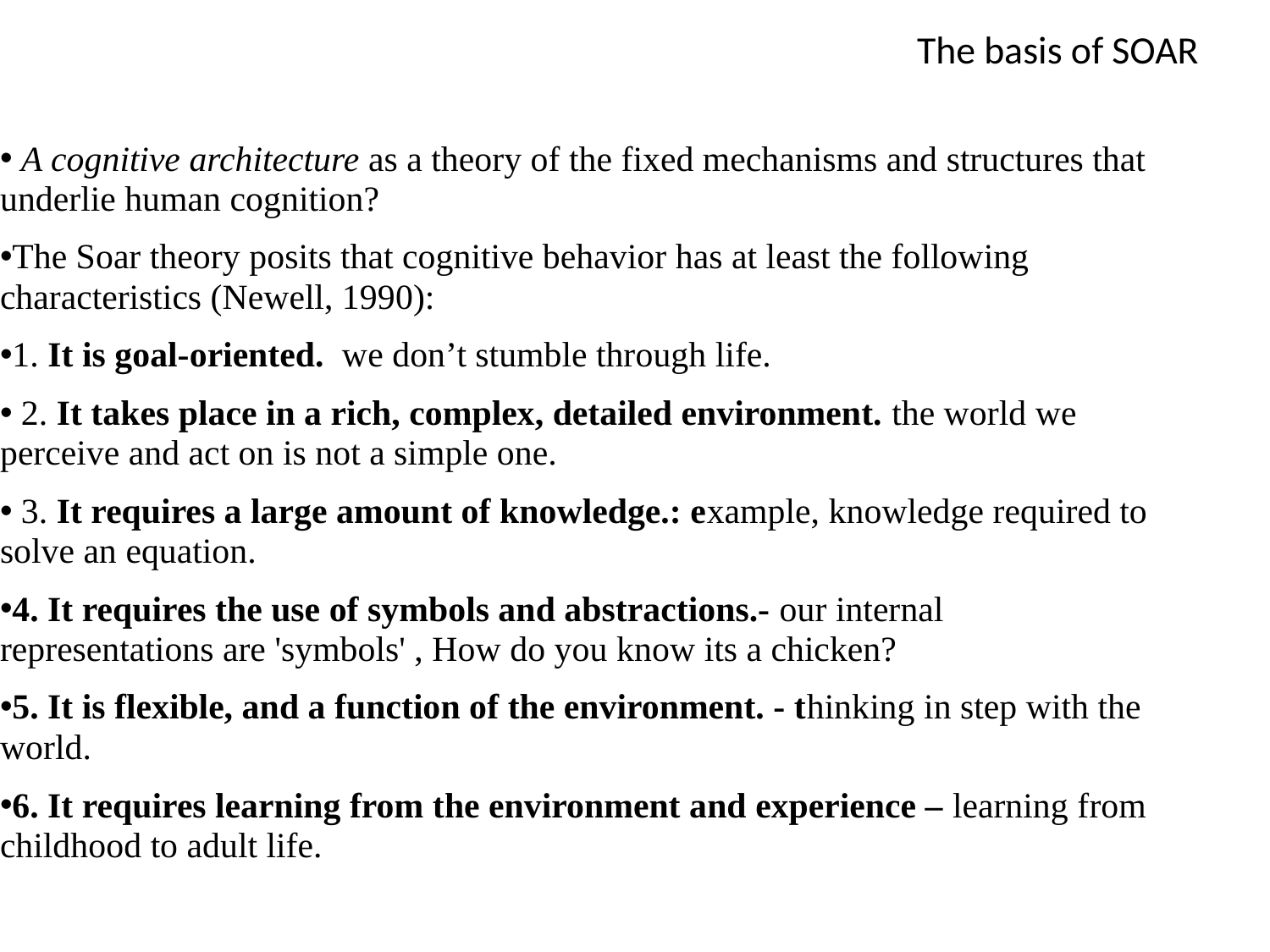

# The basis of SOAR
 A cognitive architecture as a theory of the fixed mechanisms and structures that underlie human cognition?
The Soar theory posits that cognitive behavior has at least the following characteristics (Newell, 1990):
1. It is goal-oriented.  we don’t stumble through life.
 2. It takes place in a rich, complex, detailed environment. the world we perceive and act on is not a simple one.
 3. It requires a large amount of knowledge.: example, knowledge required to solve an equation.
4. It requires the use of symbols and abstractions.- our internal representations are 'symbols' , How do you know its a chicken?
5. It is flexible, and a function of the environment. - thinking in step with the world.
6. It requires learning from the environment and experience – learning from childhood to adult life.